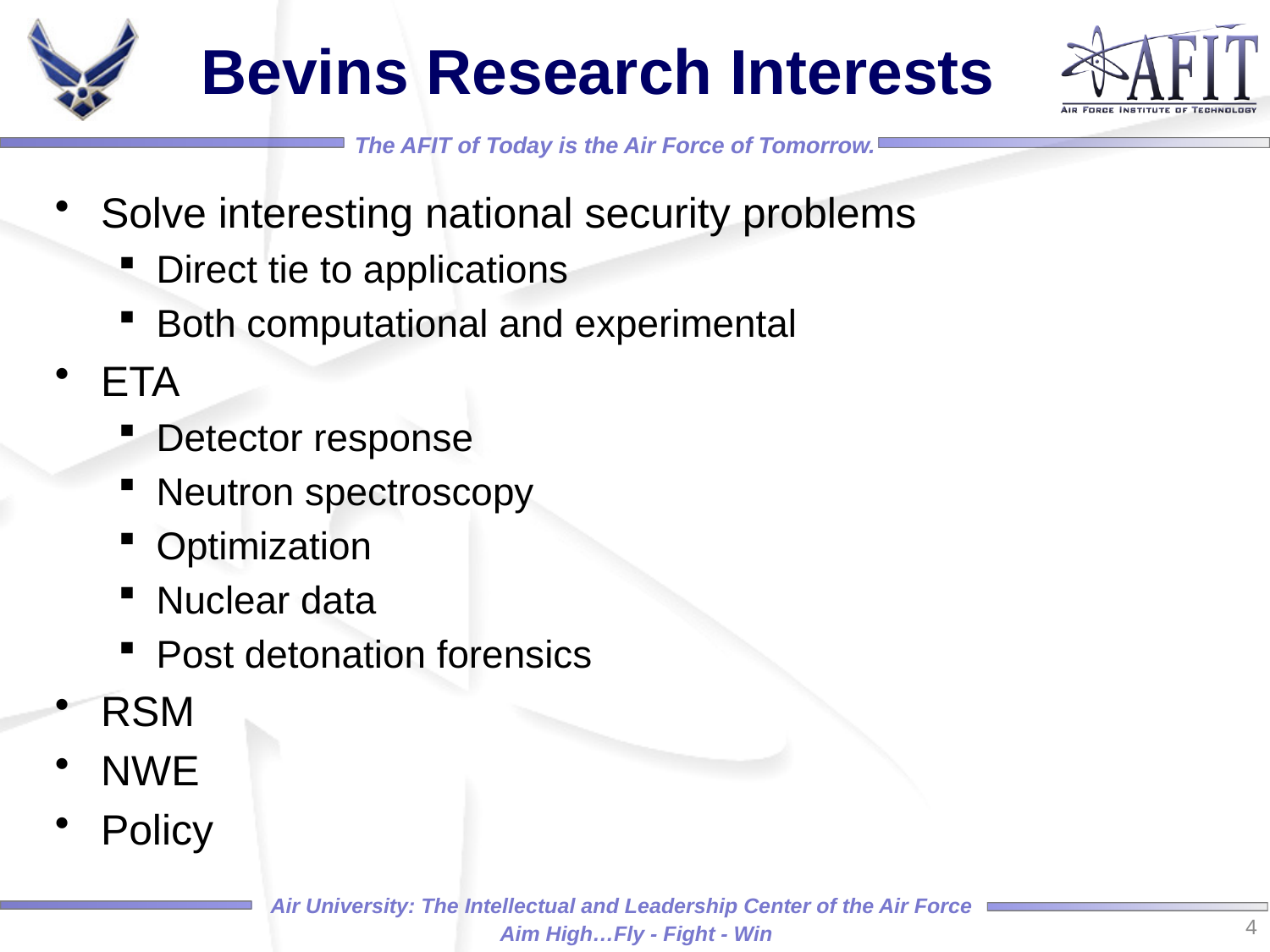

# Bevins Research Interests
Solve interesting national security problems
Direct tie to applications
Both computational and experimental
ETA
Detector response
Neutron spectroscopy
Optimization
Nuclear data
Post detonation forensics
RSM
NWE
Policy
4